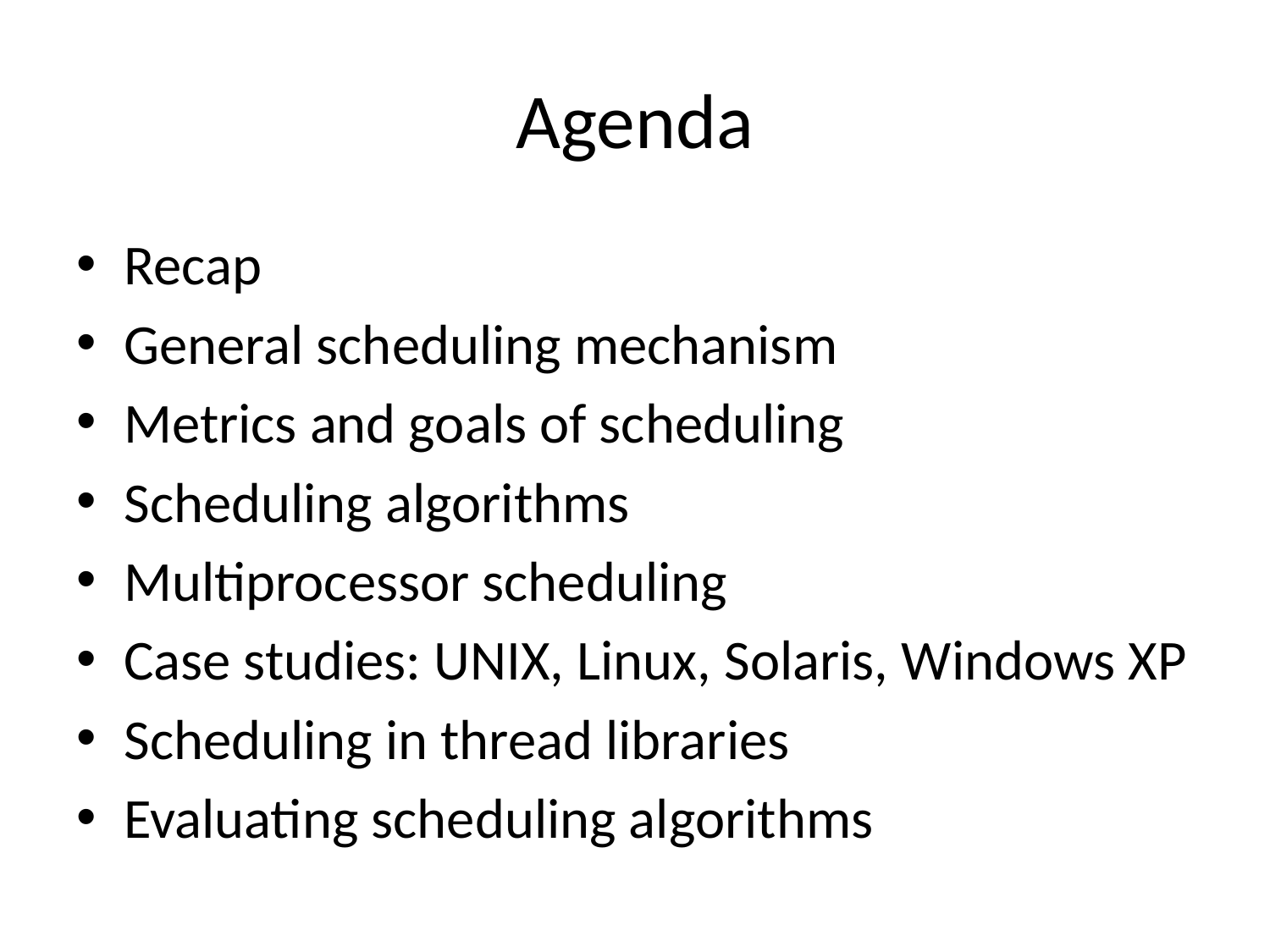

# Agenda
Recap
General scheduling mechanism
Metrics and goals of scheduling
Scheduling algorithms
Multiprocessor scheduling
Case studies: UNIX, Linux, Solaris, Windows XP
Scheduling in thread libraries
Evaluating scheduling algorithms